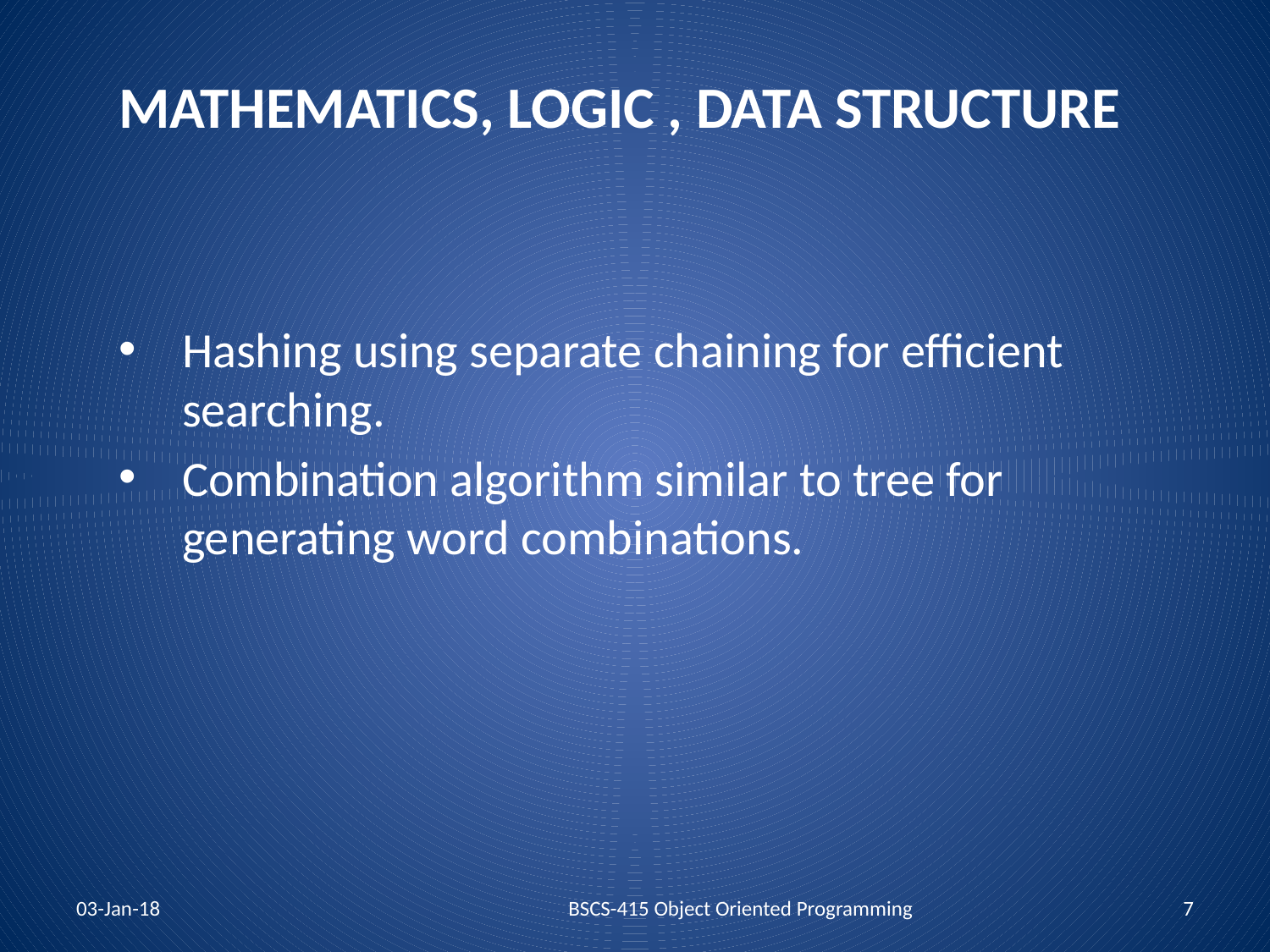

# Mathematics, logic , data structure
Hashing using separate chaining for efficient searching.
Combination algorithm similar to tree for generating word combinations.
03-Jan-18
BSCS-415 Object Oriented Programming
7